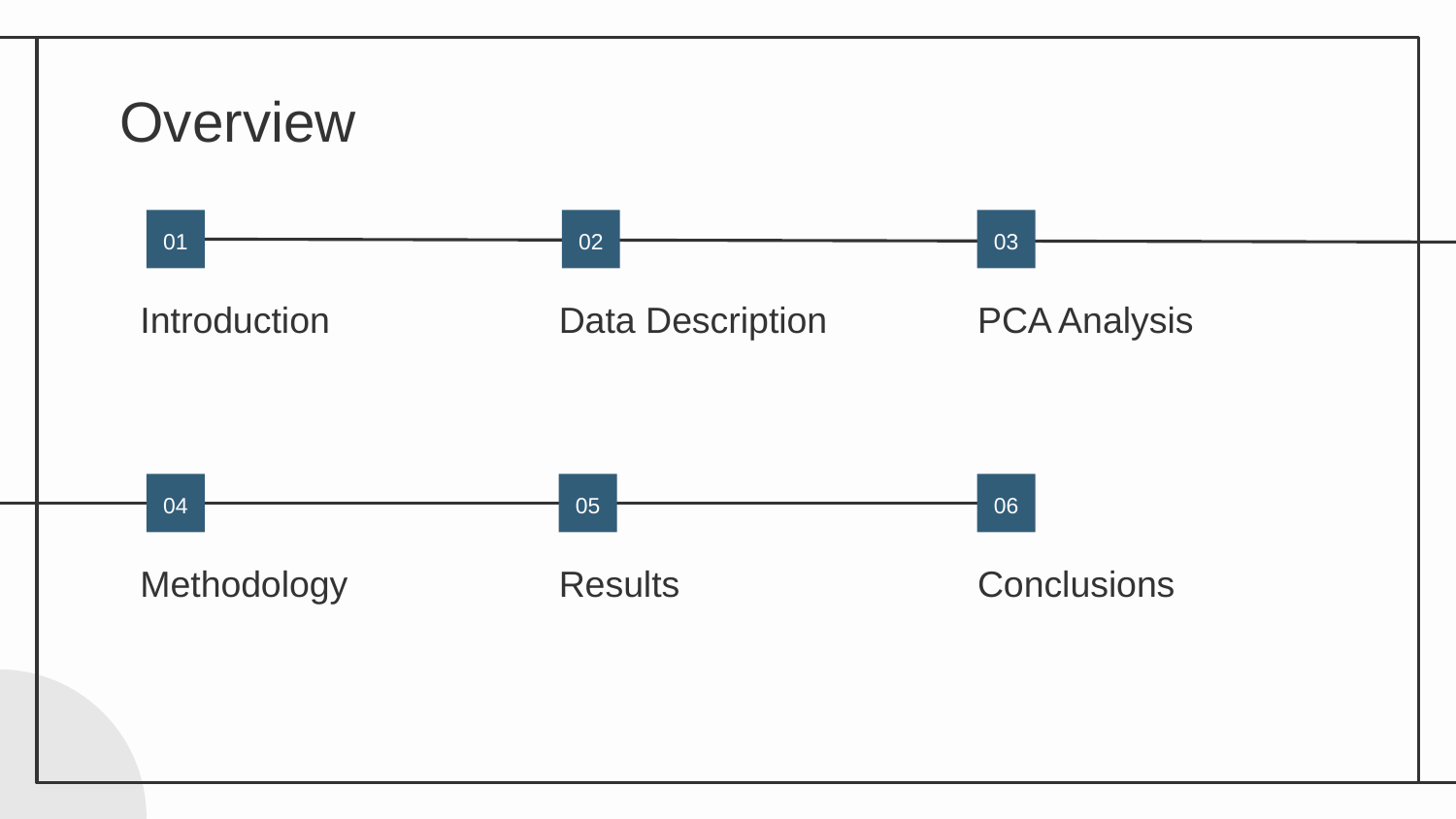

# Overview
01
02
03
Introduction
Data Description
PCA Analysis
04
05
06
Methodology
Results
Conclusions